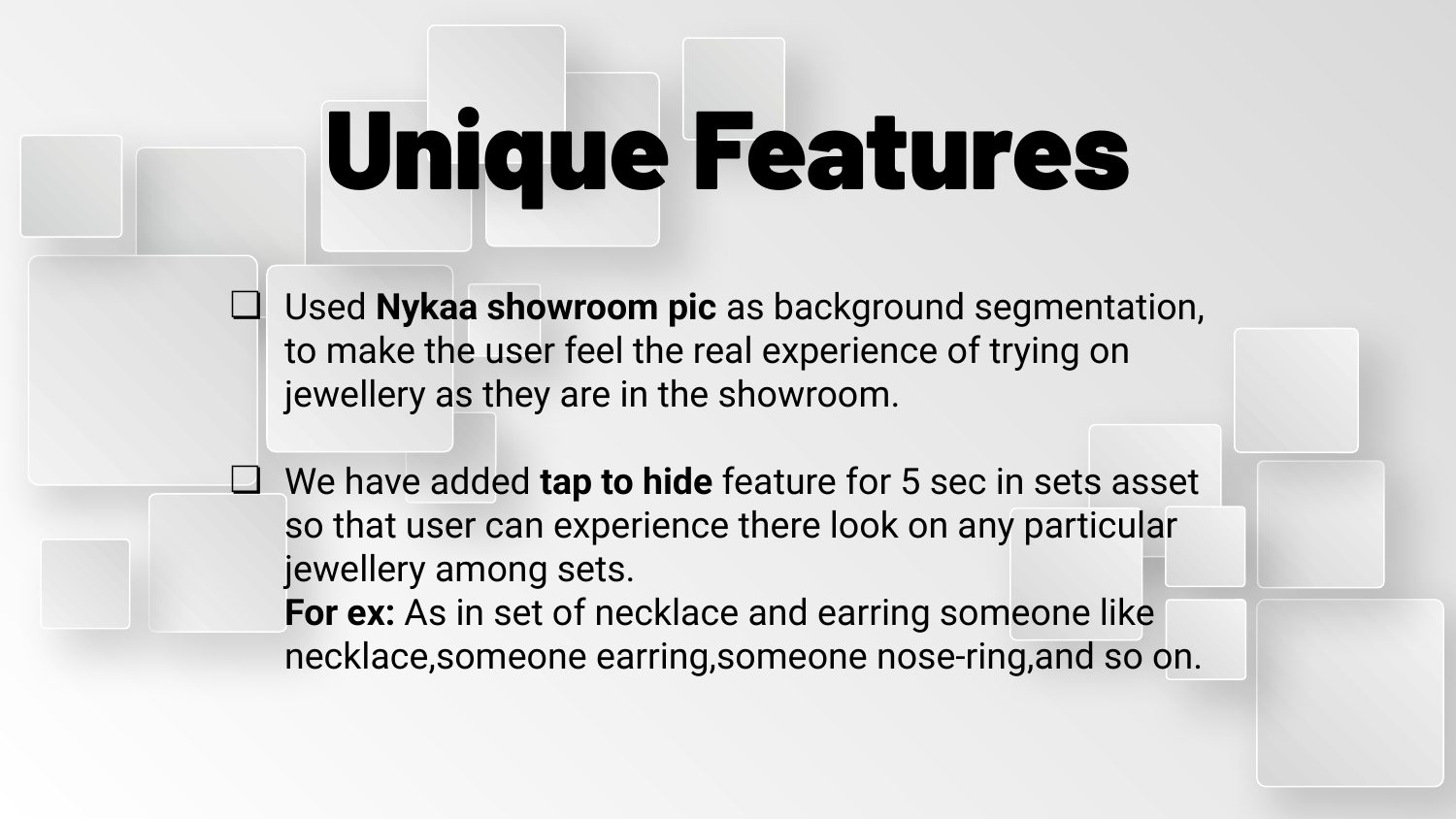

# Unique Features
Used Nykaa showroom pic as background segmentation, to make the user feel the real experience of trying on jewellery as they are in the showroom.

We have added tap to hide feature for 5 sec in sets asset so that user can experience there look on any particular jewellery among sets.
For ex: As in set of necklace and earring someone like necklace,someone earring,someone nose-ring,and so on.